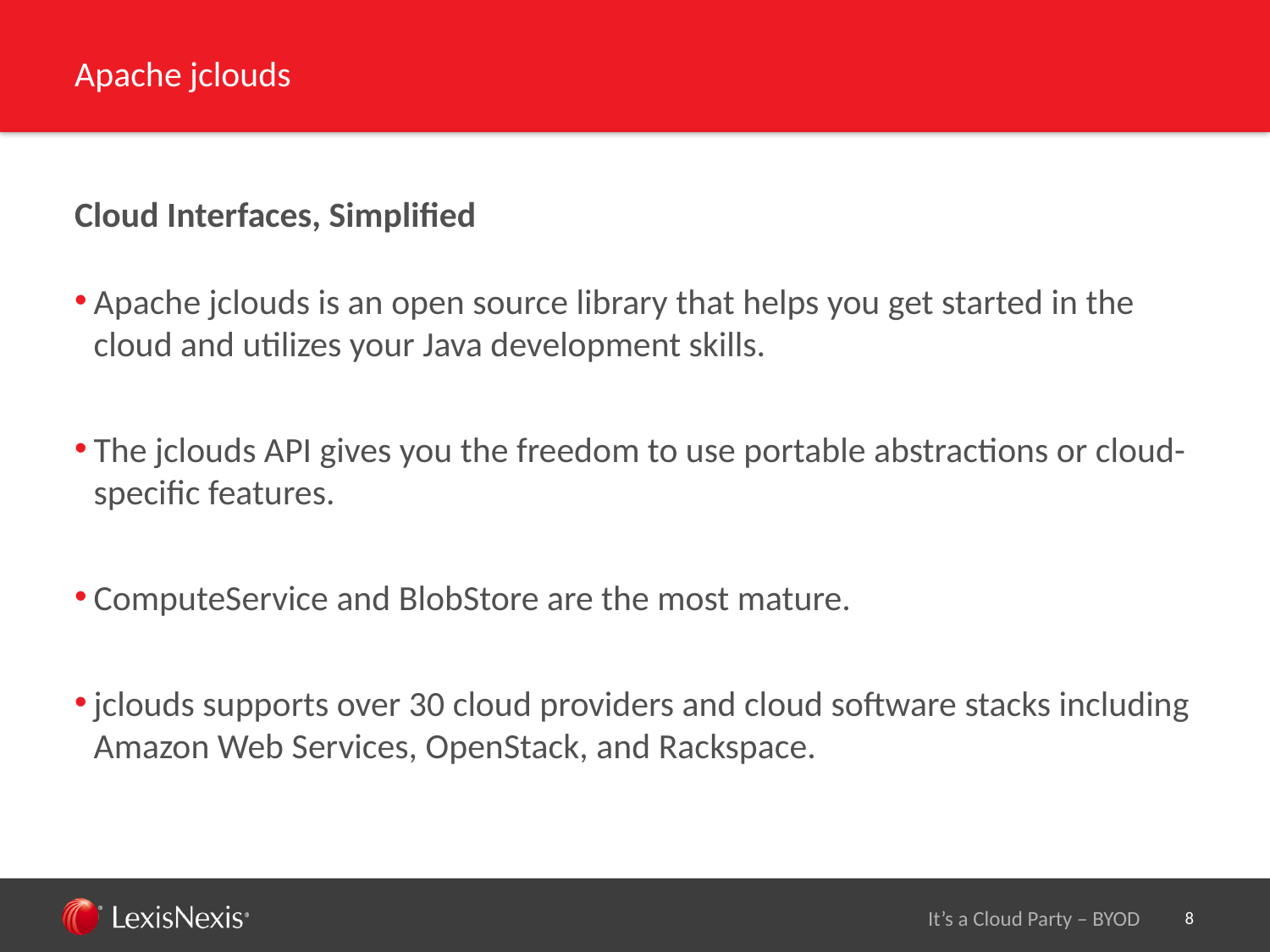

# Apache jclouds
Cloud Interfaces, Simplified

Apache jclouds is an open source library that helps you get started in the cloud and utilizes your Java development skills.

The jclouds API gives you the freedom to use portable abstractions or cloud-specific features.

ComputeService and BlobStore are the most mature.

jclouds supports over 30 cloud providers and cloud software stacks including Amazon Web Services, OpenStack, and Rackspace.

It’s a Cloud Party – BYOD
8